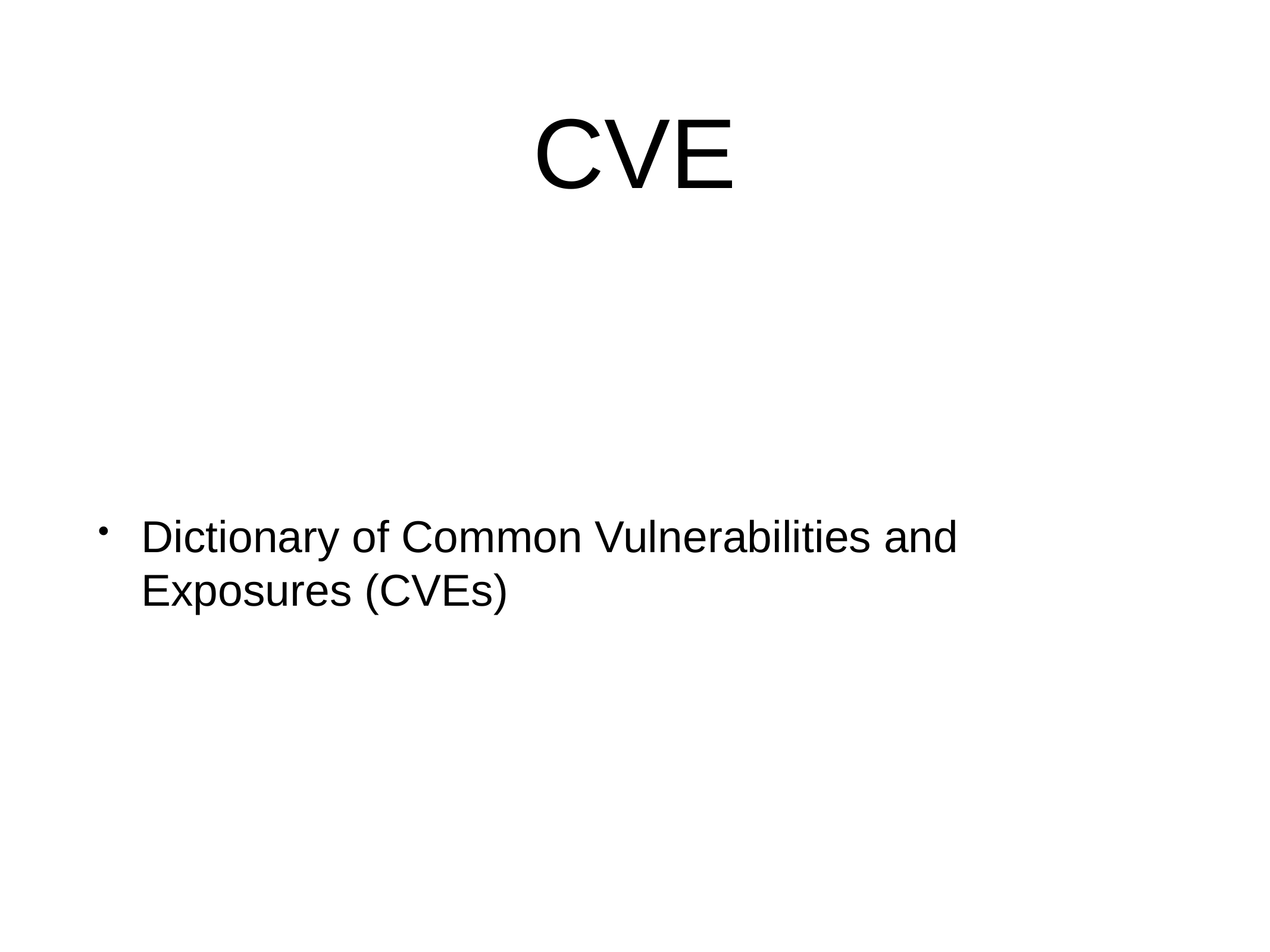

# CVE
Dictionary of Common Vulnerabilities and Exposures (CVEs)